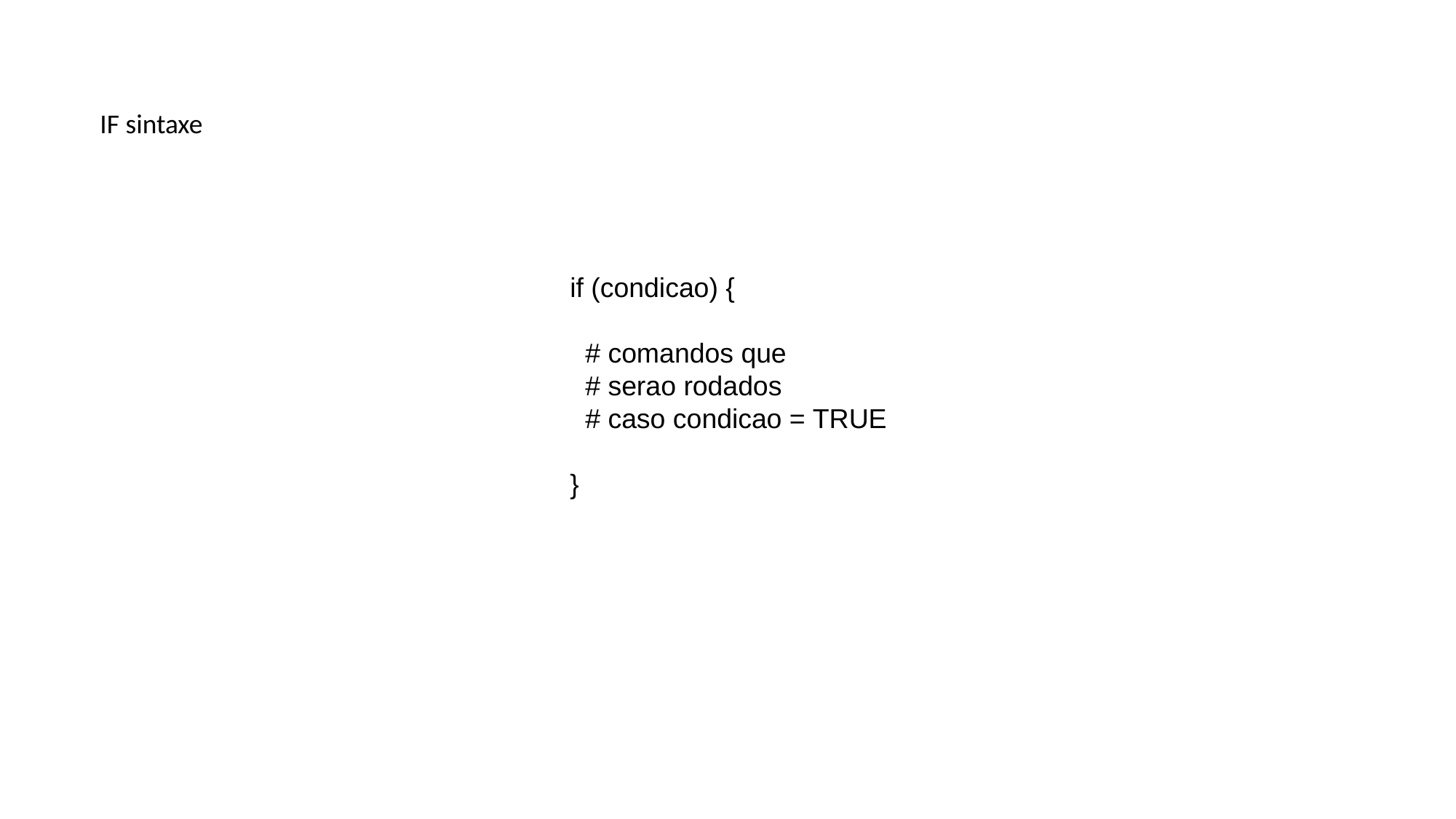

# IF sintaxe
if (condicao) {

  # comandos que
  # serao rodados
  # caso condicao = TRUE

}